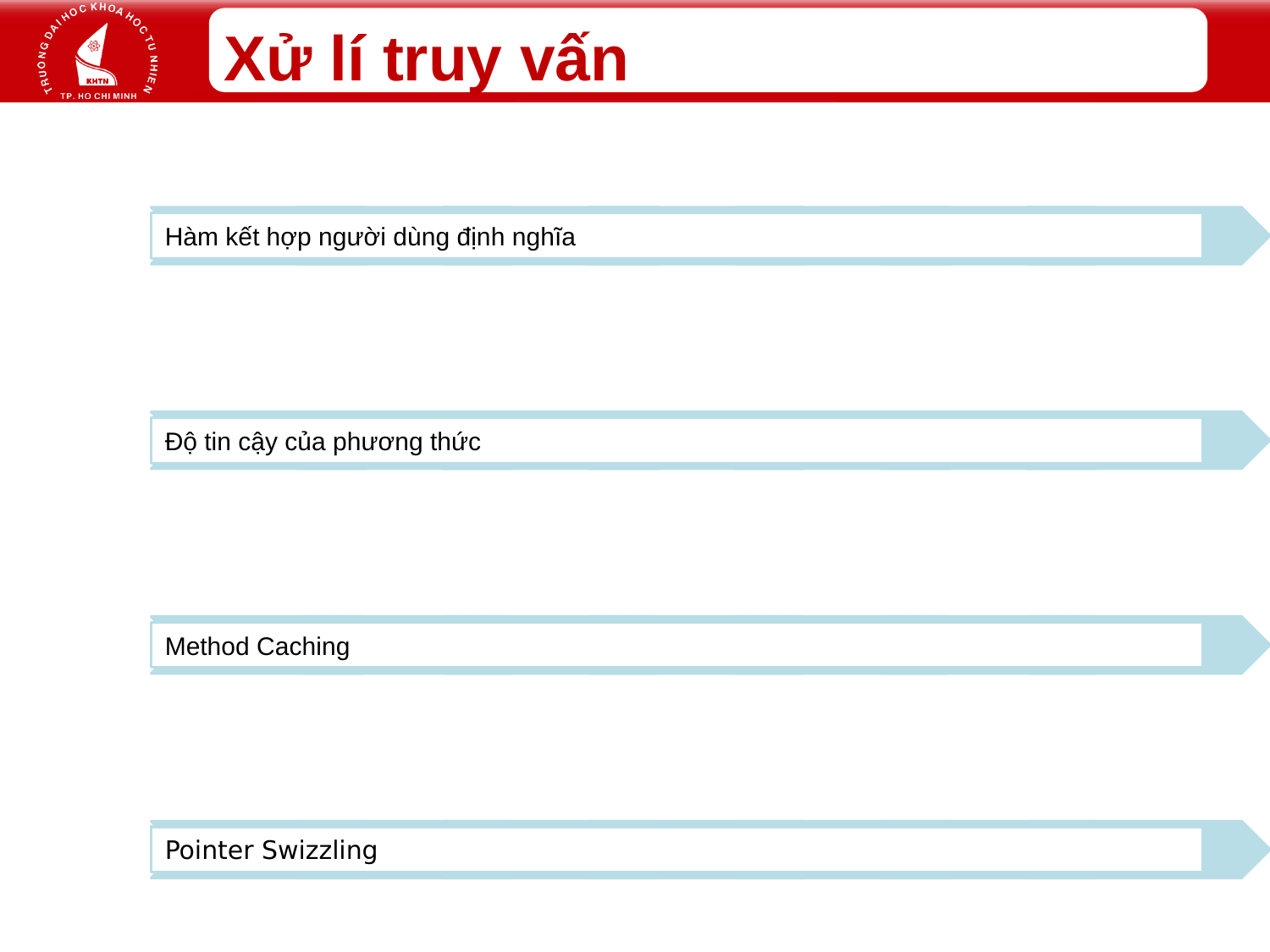

# Xử lí truy vấn
Hàm kết hợp người dùng định nghĩa
Độ tin cậy của phương thức
Method Caching
Pointer Swizzling